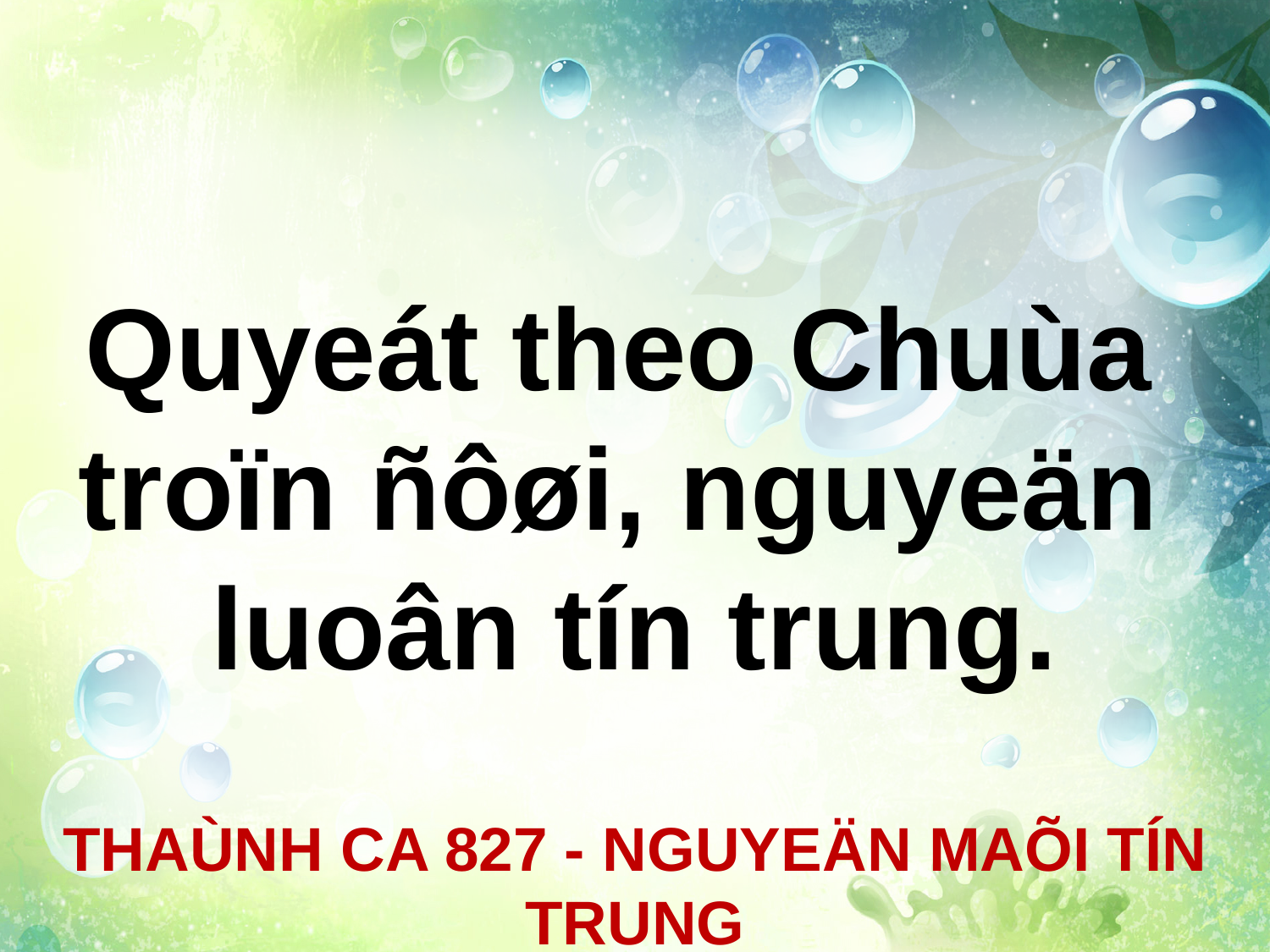

Quyeát theo Chuùa
troïn ñôøi, nguyeän
luoân tín trung.
THAÙNH CA 827 - NGUYEÄN MAÕI TÍN TRUNG